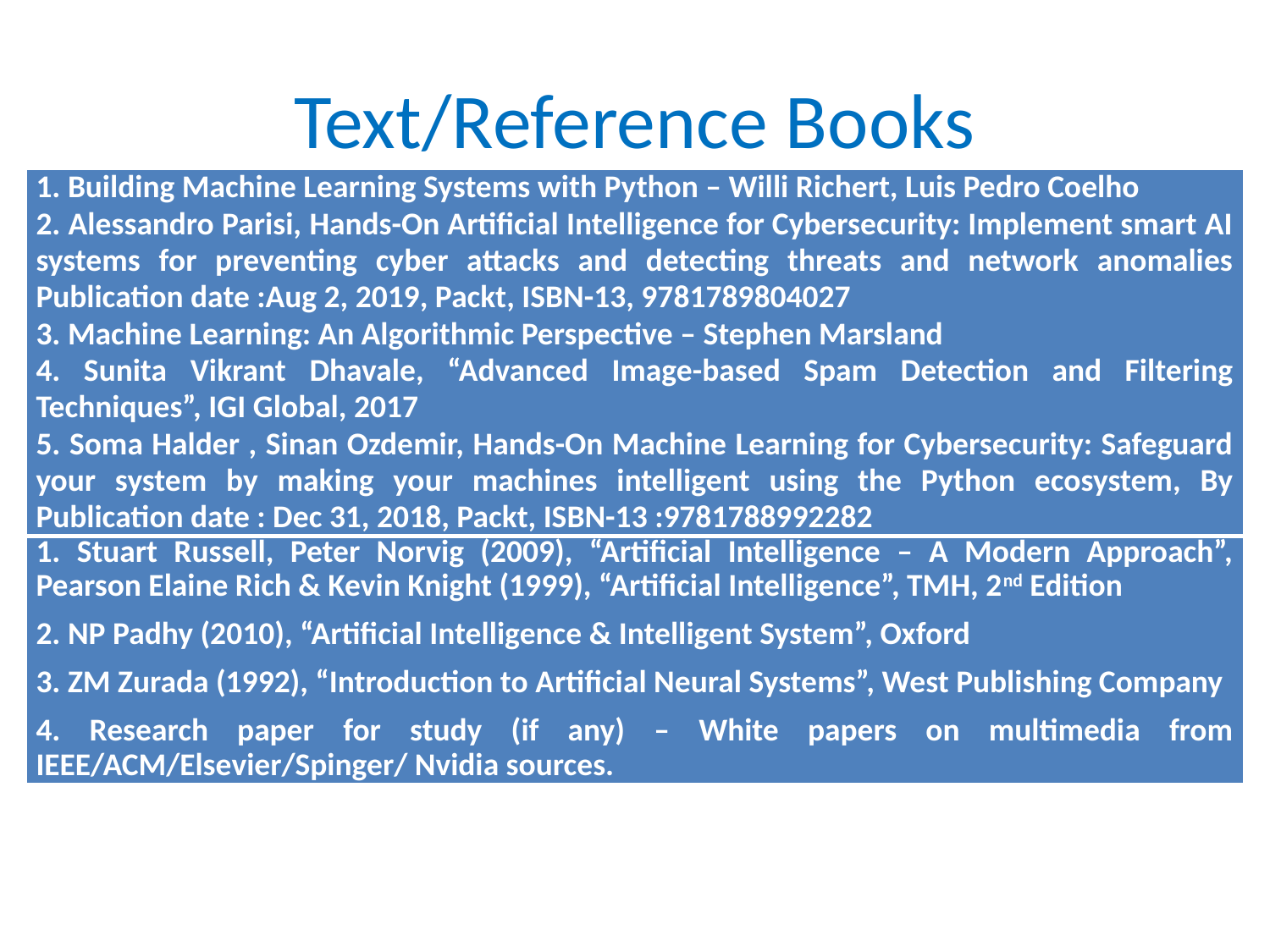

# Text/Reference Books
| 1. Building Machine Learning Systems with Python – Willi Richert, Luis Pedro Coelho 2. Alessandro Parisi, Hands-On Artificial Intelligence for Cybersecurity: Implement smart AI systems for preventing cyber attacks and detecting threats and network anomalies Publication date :Aug 2, 2019, Packt, ISBN-13, 9781789804027 3. Machine Learning: An Algorithmic Perspective – Stephen Marsland 4. Sunita Vikrant Dhavale, “Advanced Image-based Spam Detection and Filtering Techniques”, IGI Global, 2017 5. Soma Halder , Sinan Ozdemir, Hands-On Machine Learning for Cybersecurity: Safeguard your system by making your machines intelligent using the Python ecosystem, By Publication date : Dec 31, 2018, Packt, ISBN-13 :9781788992282 |
| --- |
| 1. Stuart Russell, Peter Norvig (2009), “Artificial Intelligence – A Modern Approach”, Pearson Elaine Rich & Kevin Knight (1999), “Artificial Intelligence”, TMH, 2nd Edition 2. NP Padhy (2010), “Artificial Intelligence & Intelligent System”, Oxford 3. ZM Zurada (1992), “Introduction to Artificial Neural Systems”, West Publishing Company 4. Research paper for study (if any) – White papers on multimedia from IEEE/ACM/Elsevier/Spinger/ Nvidia sources. |